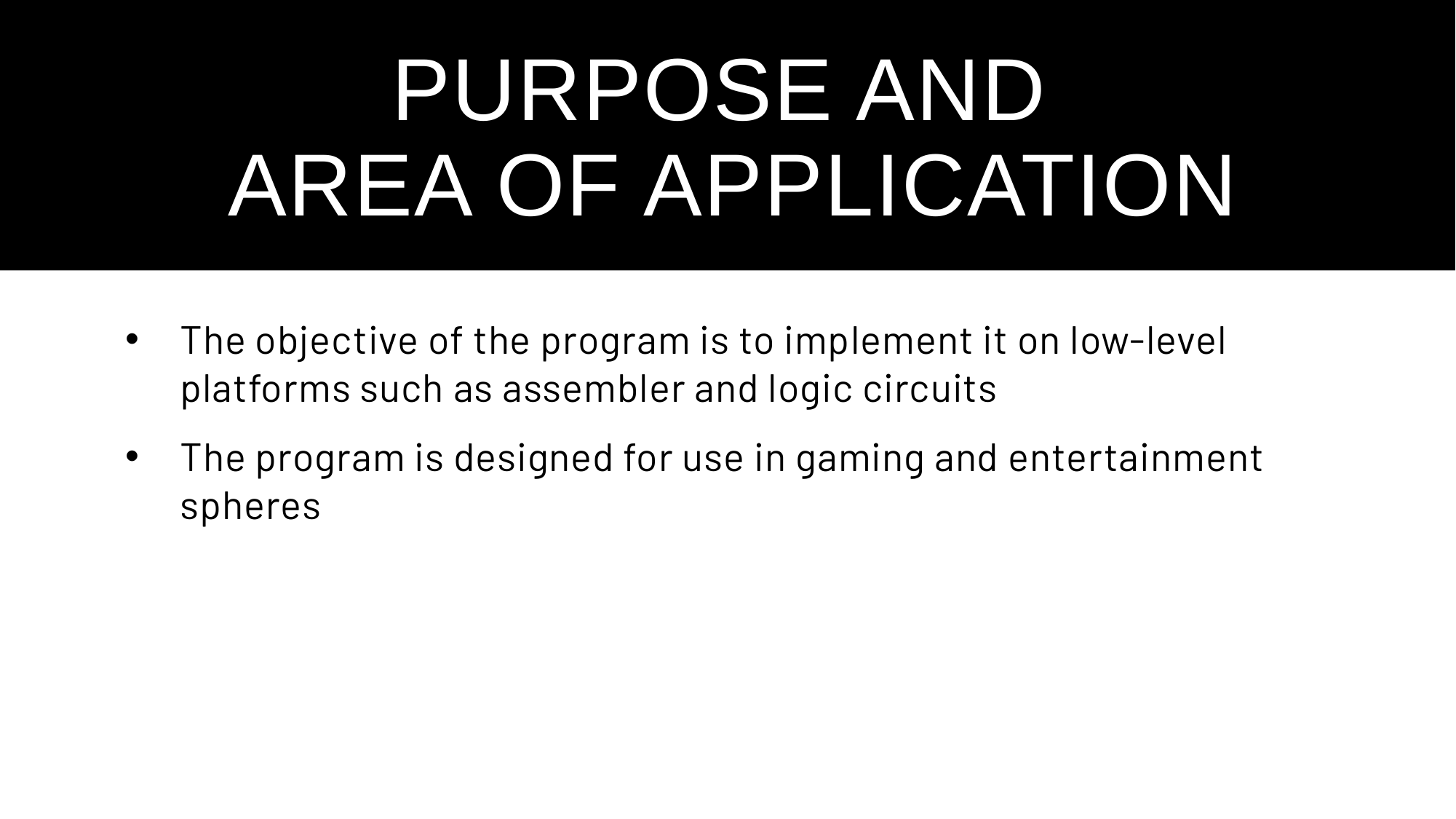

# Purpose and area of application
The objective of the program is to implement it on low-level platforms such as assembler and logic circuits
The program is designed for use in gaming and entertainment spheres